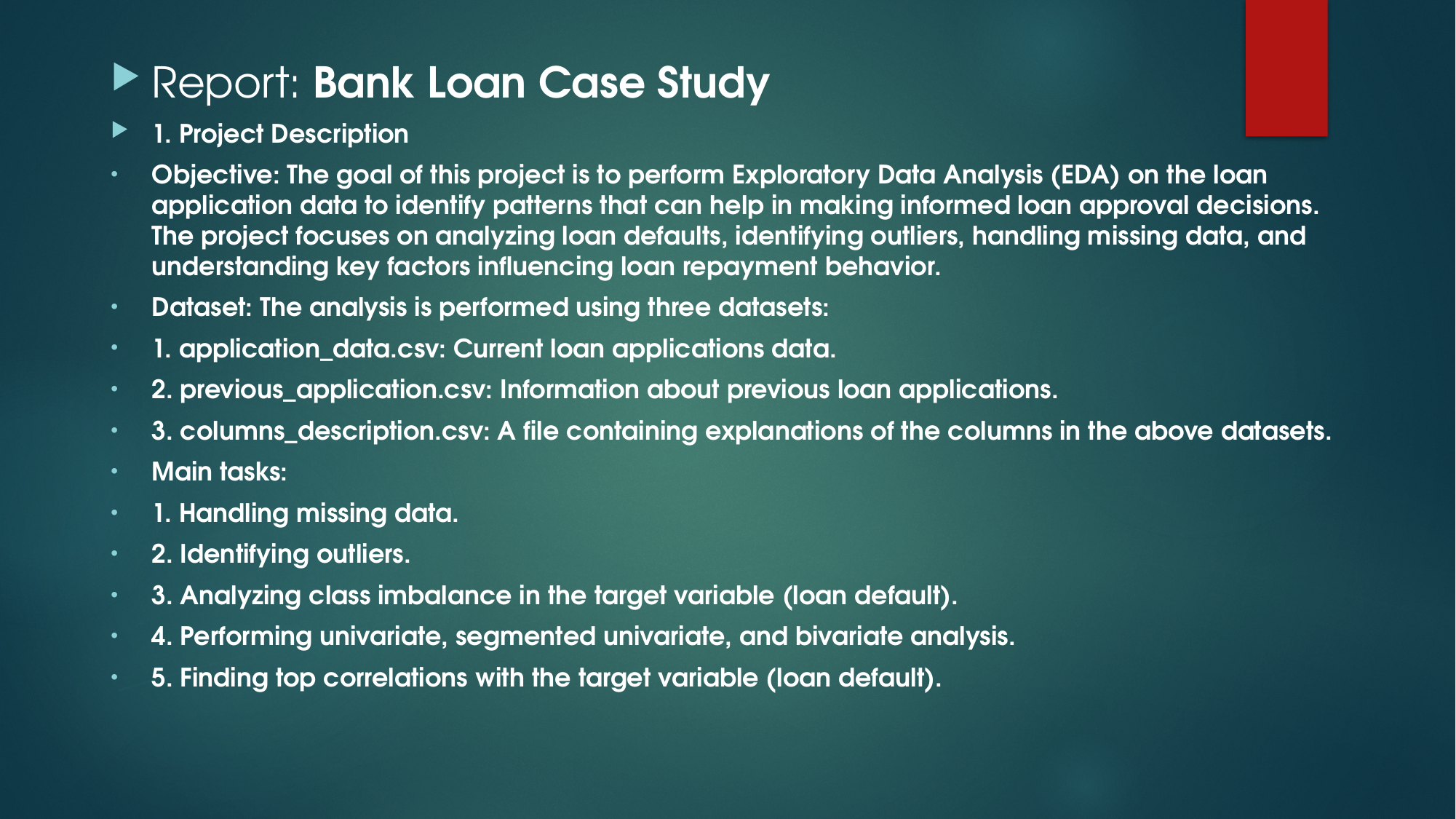

Report: Bank Loan Case Study
1. Project Description
Objective: The goal of this project is to perform Exploratory Data Analysis (EDA) on the loan application data to identify patterns that can help in making informed loan approval decisions. The project focuses on analyzing loan defaults, identifying outliers, handling missing data, and understanding key factors influencing loan repayment behavior.
Dataset: The analysis is performed using three datasets:
1. application_data.csv: Current loan applications data.
2. previous_application.csv: Information about previous loan applications.
3. columns_description.csv: A file containing explanations of the columns in the above datasets.
Main tasks:
1. Handling missing data.
2. Identifying outliers.
3. Analyzing class imbalance in the target variable (loan default).
4. Performing univariate, segmented univariate, and bivariate analysis.
5. Finding top correlations with the target variable (loan default).